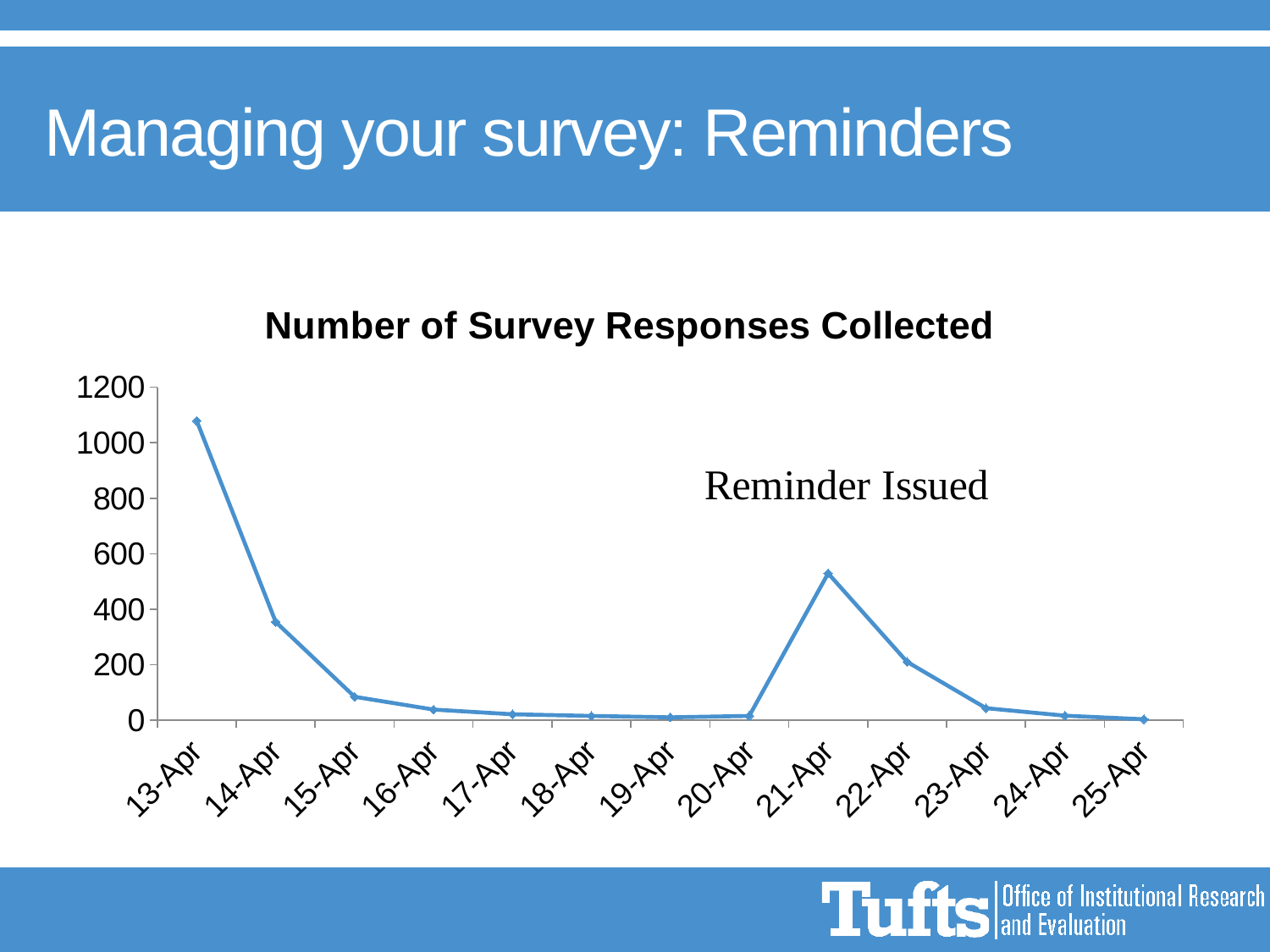

# Managing your survey: Reminders

### Chart: Number of Survey Responses Collected

| Category | Number of responses |
|---|---|
| 42107 | 1079.0 |
| 42108 | 354.0 |
| 42109 | 84.0 |
| 42110 | 38.0 |
| 42111 | 21.0 |
| 42112 | 15.0 |
| 42113 | 10.0 |
| 42114 | 15.0 |
| 42115 | 529.0 |
| 42116 | 210.0 |
| 42117 | 43.0 |
| 42118 | 16.0 |
| 42119 | 3.0 |